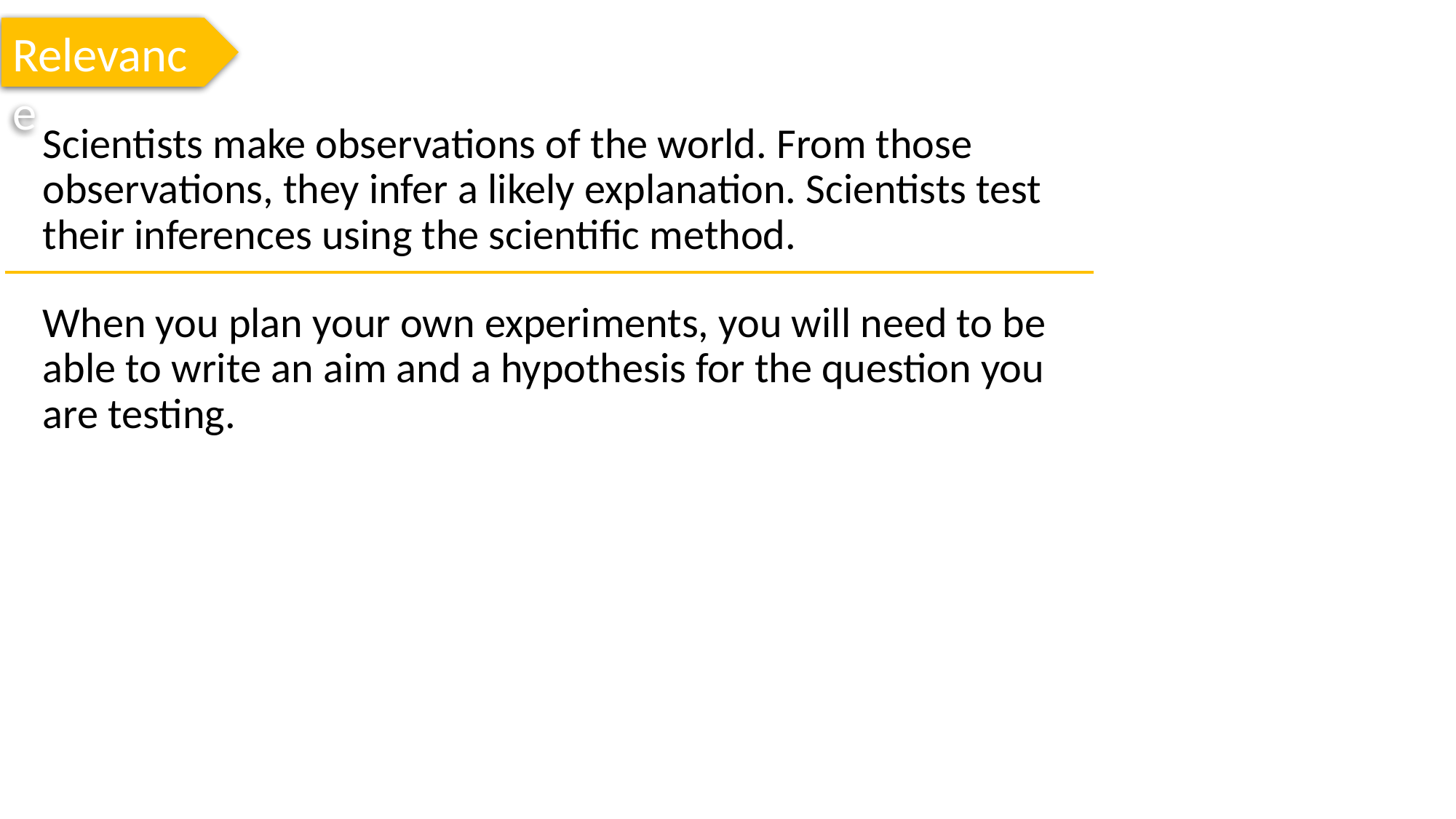

Relevance
Scientists make observations of the world. From those observations, they infer a likely explanation. Scientists test their inferences using the scientific method.

When you plan your own experiments, you will need to be able to write an aim and a hypothesis for the question you are testing.